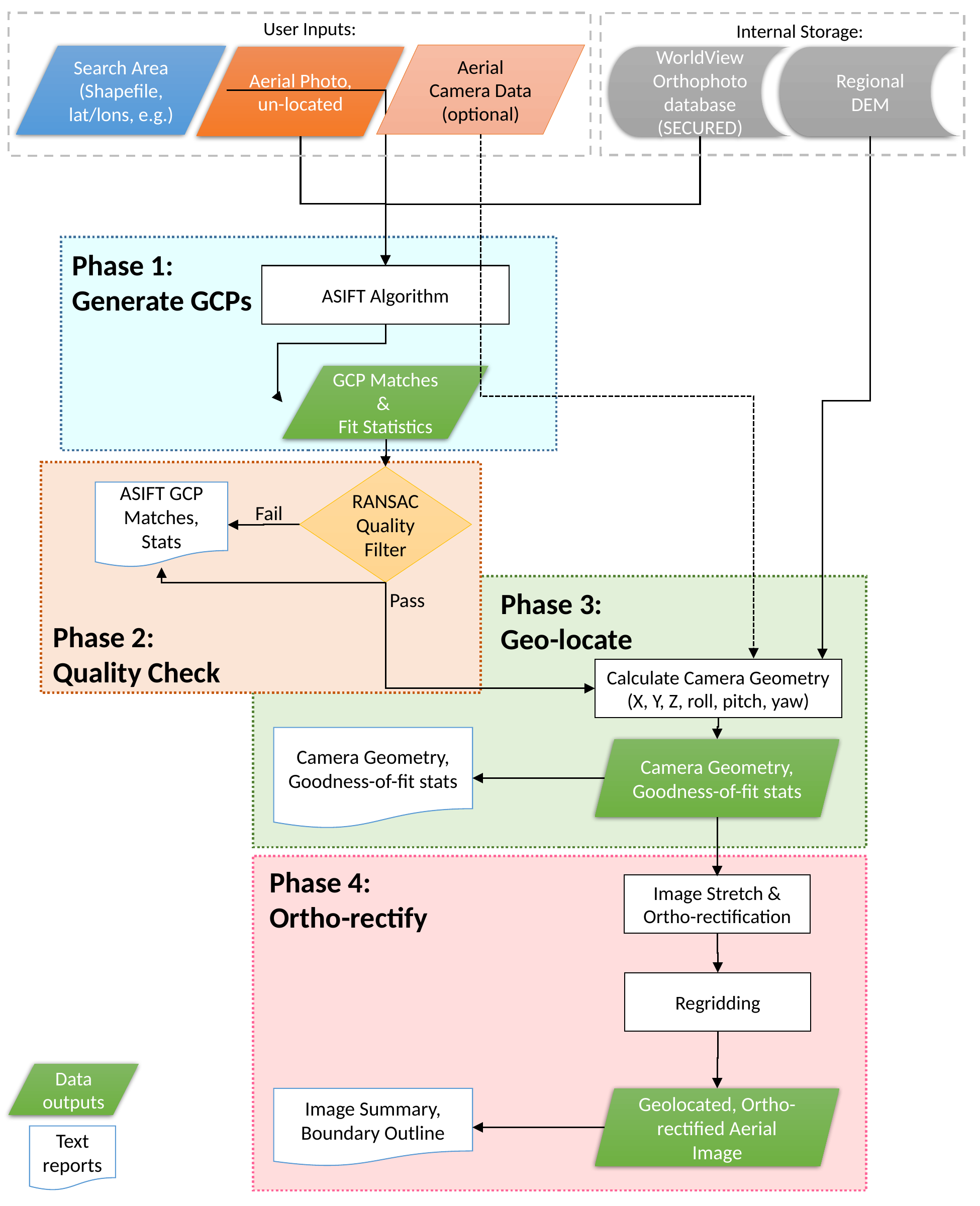

User Inputs:

Internal Storage:
Aerial Camera Data (optional)
Search Area (Shapefile, lat/lons, e.g.)
Aerial Photo, un-located
WorldView Orthophoto database (SECURED)
Regional DEM

Phase 1:
Generate GCPs
ASIFT Algorithm
GCP Matches &
Fit Statistics

RANSAC Quality Filter
ASIFT GCP Matches, Stats
Fail

Phase 3:
Geo-locate
Pass
Phase 2:
Quality Check
Calculate Camera Geometry (X, Y, Z, roll, pitch, yaw)
Camera Geometry, Goodness-of-fit stats
Camera Geometry, Goodness-of-fit stats

Phase 4:
Ortho-rectify
Image Stretch & Ortho-rectification
Regridding
Data outputs
Image Summary, Boundary Outline
Geolocated, Ortho-rectified Aerial Image
Text reports